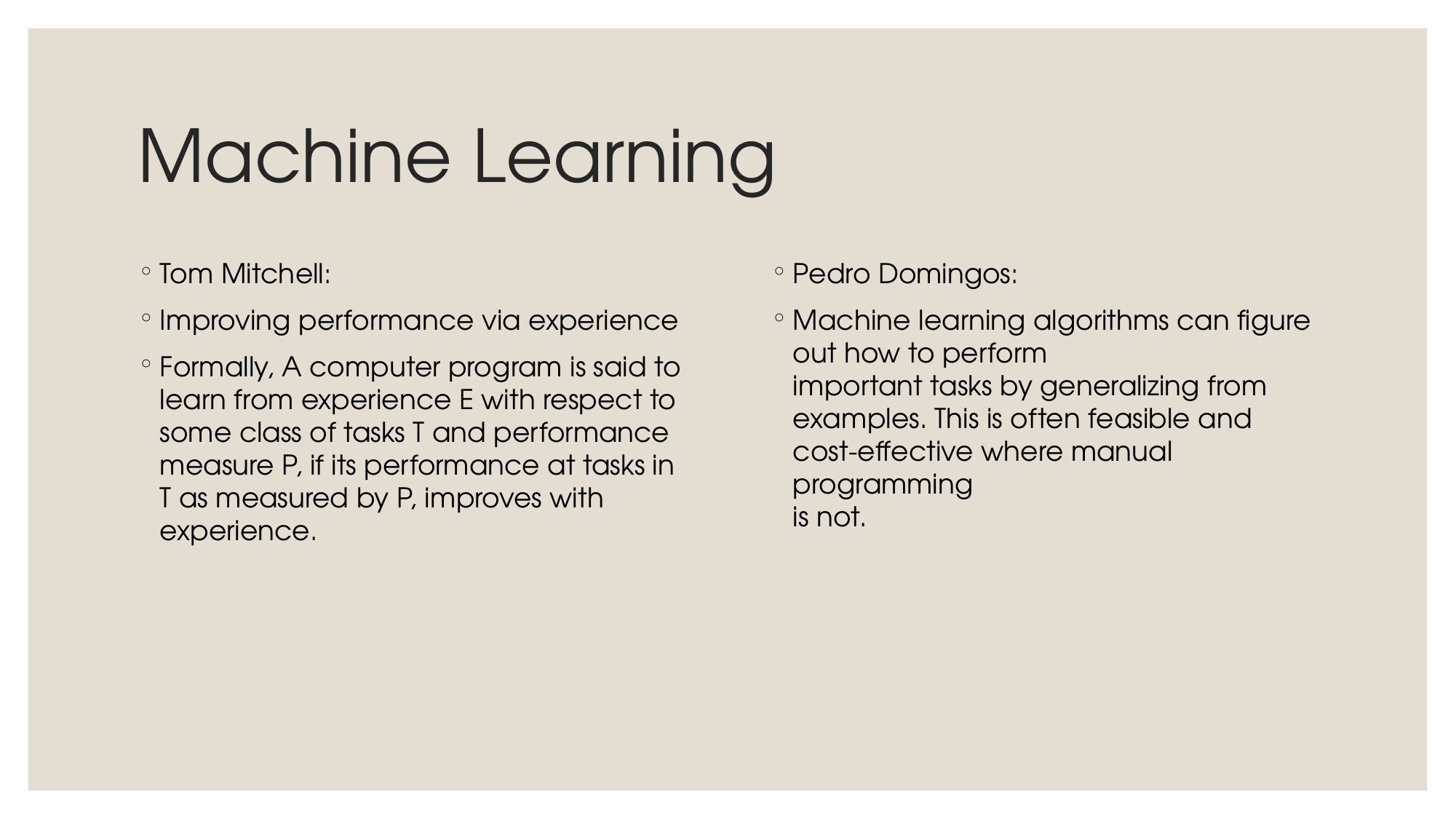

# Machine Learning
Tom Mitchell:
Improving performance via experience
Formally, A computer program is said to learn from experience E with respect to some class of tasks T and performance measure P, if its performance at tasks in T as measured by P, improves with experience.

Pedro Domingos:
Machine learning algorithms can figure out how to perform
important tasks by generalizing from examples. This is often feasible and cost-effective where manual programming
is not.